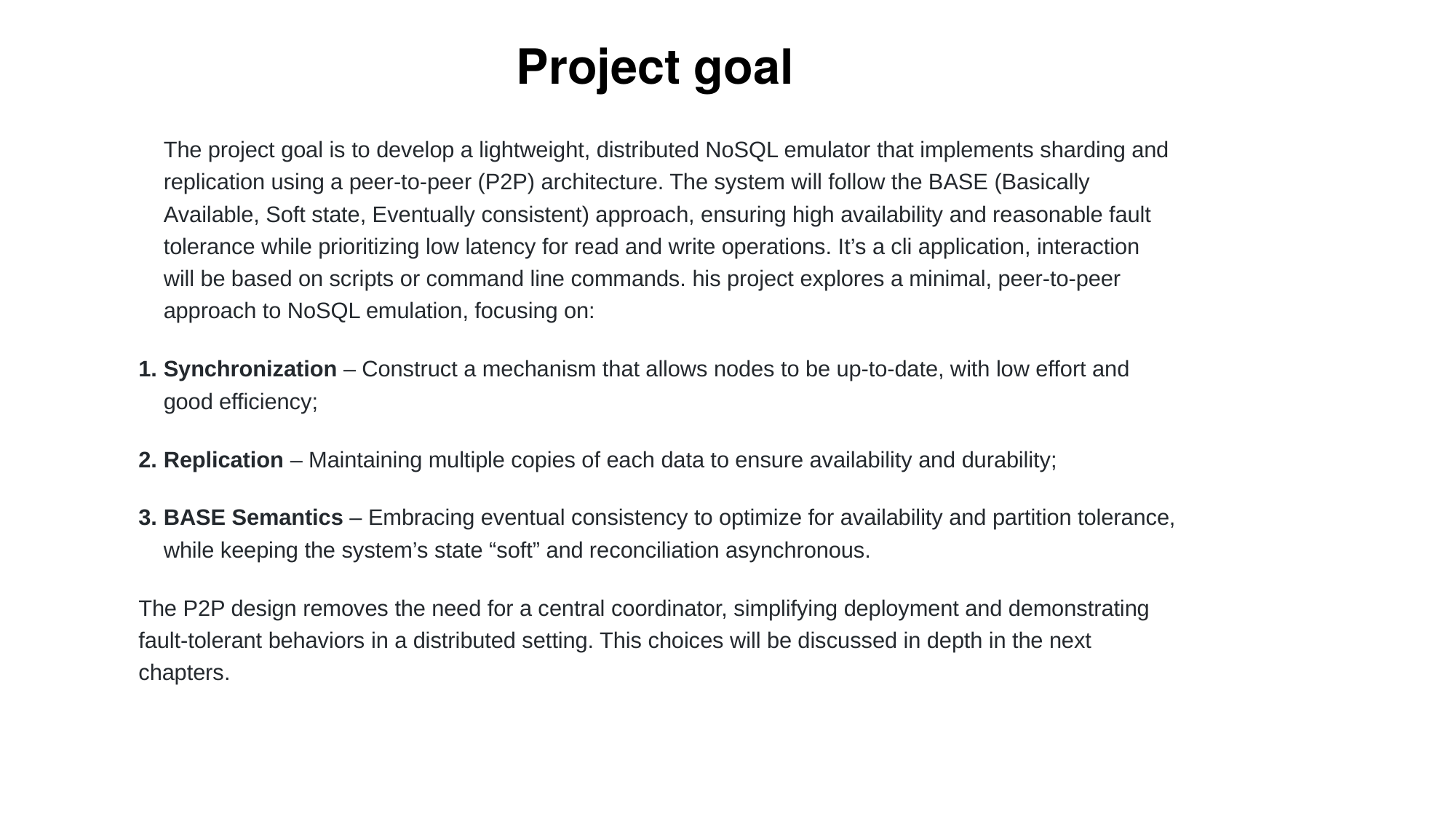

# Project goal
	The project goal is to develop a lightweight, distributed NoSQL emulator that implements sharding and replication using a peer-to-peer (P2P) architecture. The system will follow the BASE (Basically Available, Soft state, Eventually consistent) approach, ensuring high availability and reasonable fault tolerance while prioritizing low latency for read and write operations. It’s a cli application, interaction will be based on scripts or command line commands. his project explores a minimal, peer-to-peer approach to NoSQL emulation, focusing on:
Synchronization – Construct a mechanism that allows nodes to be up-to-date, with low effort and good efficiency;
Replication – Maintaining multiple copies of each data to ensure availability and durability;
BASE Semantics – Embracing eventual consistency to optimize for availability and partition tolerance, while keeping the system’s state “soft” and reconciliation asynchronous.
The P2P design removes the need for a central coordinator, simplifying deployment and demonstrating fault-tolerant behaviors in a distributed setting. This choices will be discussed in depth in the next chapters.